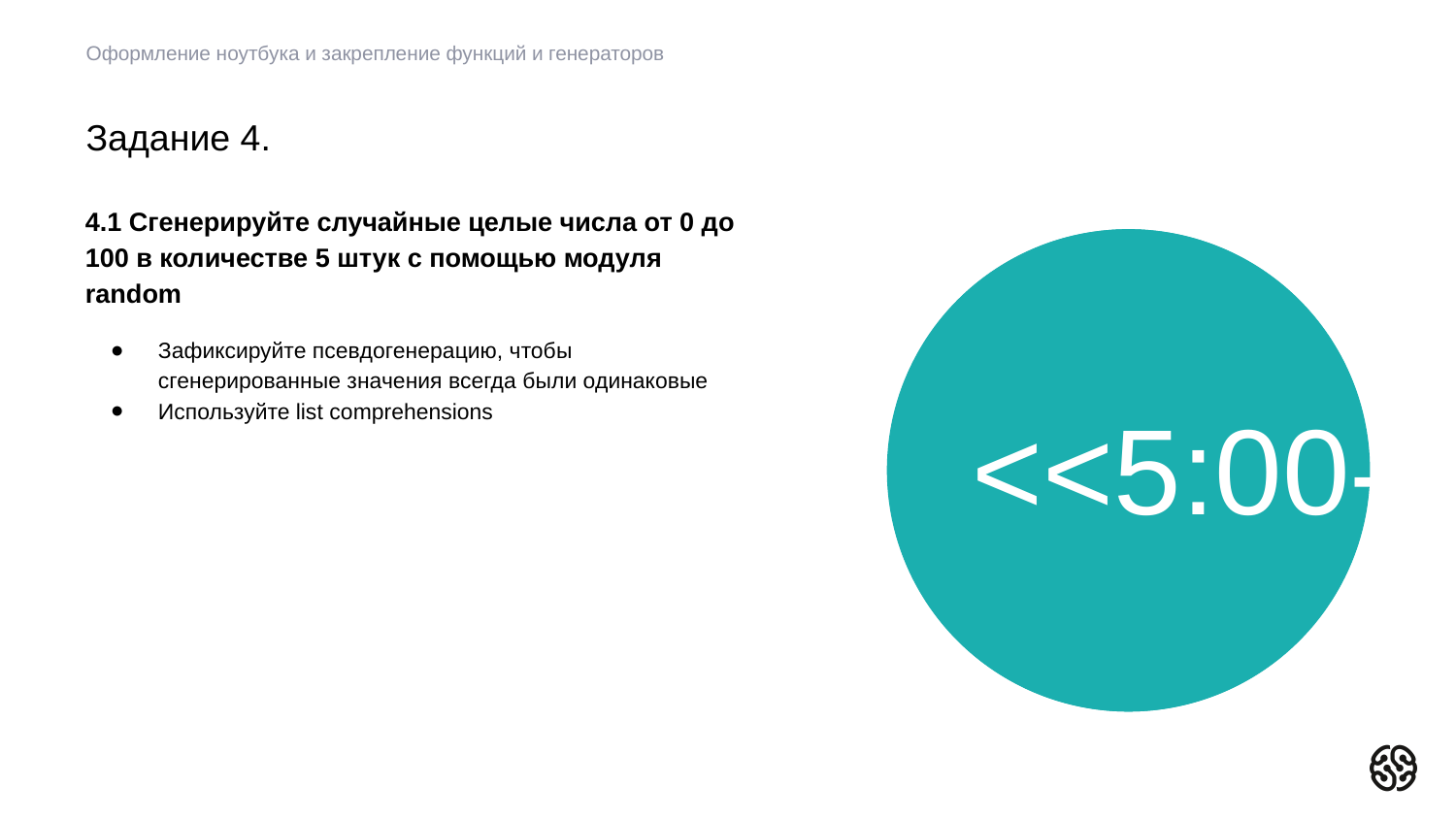

Оформление ноутбука и закрепление функций и генераторов
# Задание 4.
4.1 Сгенерируйте случайные целые числа от 0 до 100 в количестве 5 штук с помощью модуля random
Зафиксируйте псевдогенерацию, чтобы сгенерированные значения всегда были одинаковые
Используйте list comprehensions

<<5:00->>